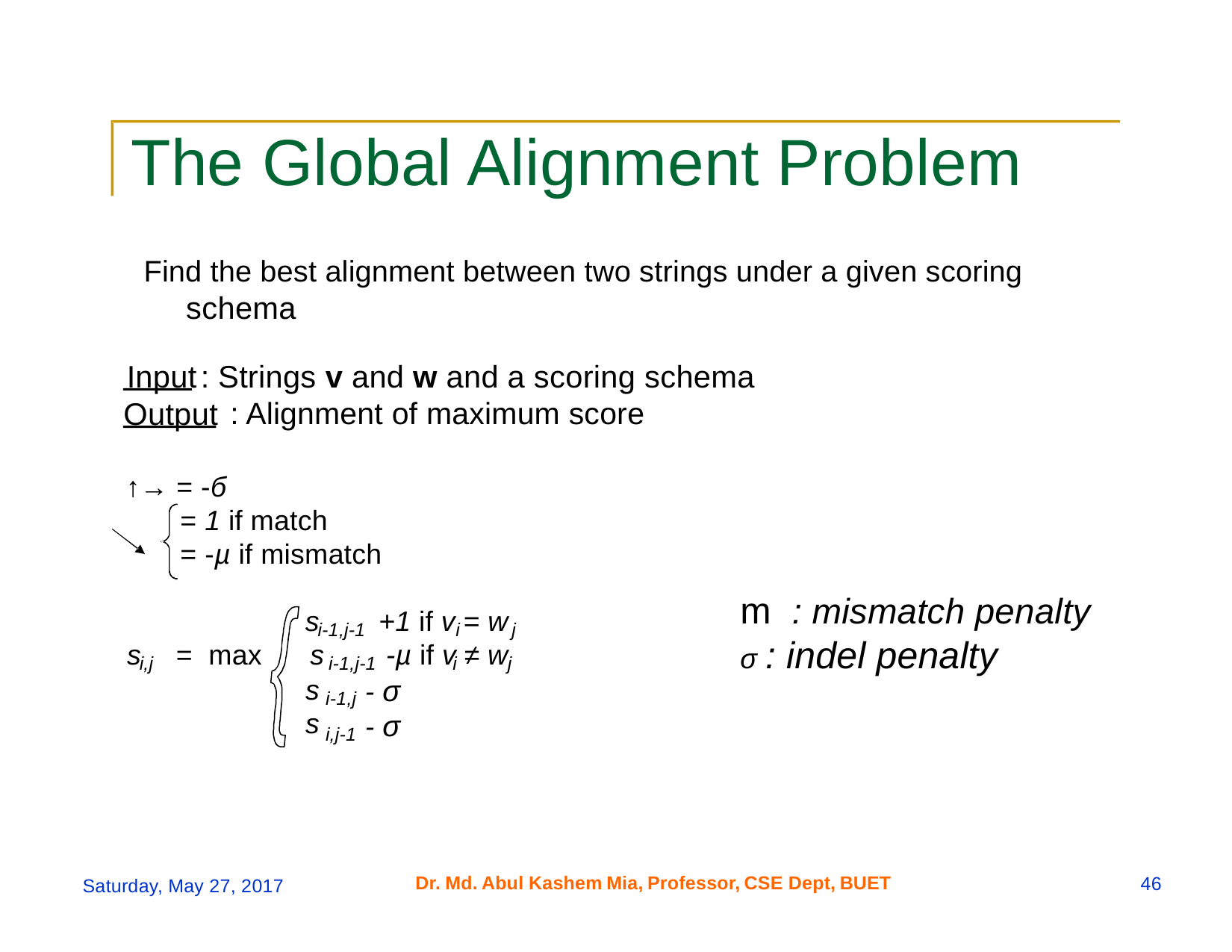

The Global Alignment Problem

Find the best alignment between two strings under a given scoring
schema
Input
: Strings v and w and a scoring schema
Output

: Alignment of maximum score

↑→ = -б
= 1 if match
= -µ if mismatch

m  : mismatch penalty
σ : indel penalty
s
+1 if v = w

i-1,j-1
i
j
s
=  max      s
-µ if v ≠ w
i,j
i-1,j-1
i
j
s
s
- σ
- σ
i-1,j
i,j-1
Dr.
Md.
Abul
Kashem
Mia,
Professor,
CSE Dept,
BUET
46
Saturday, May 27, 2017